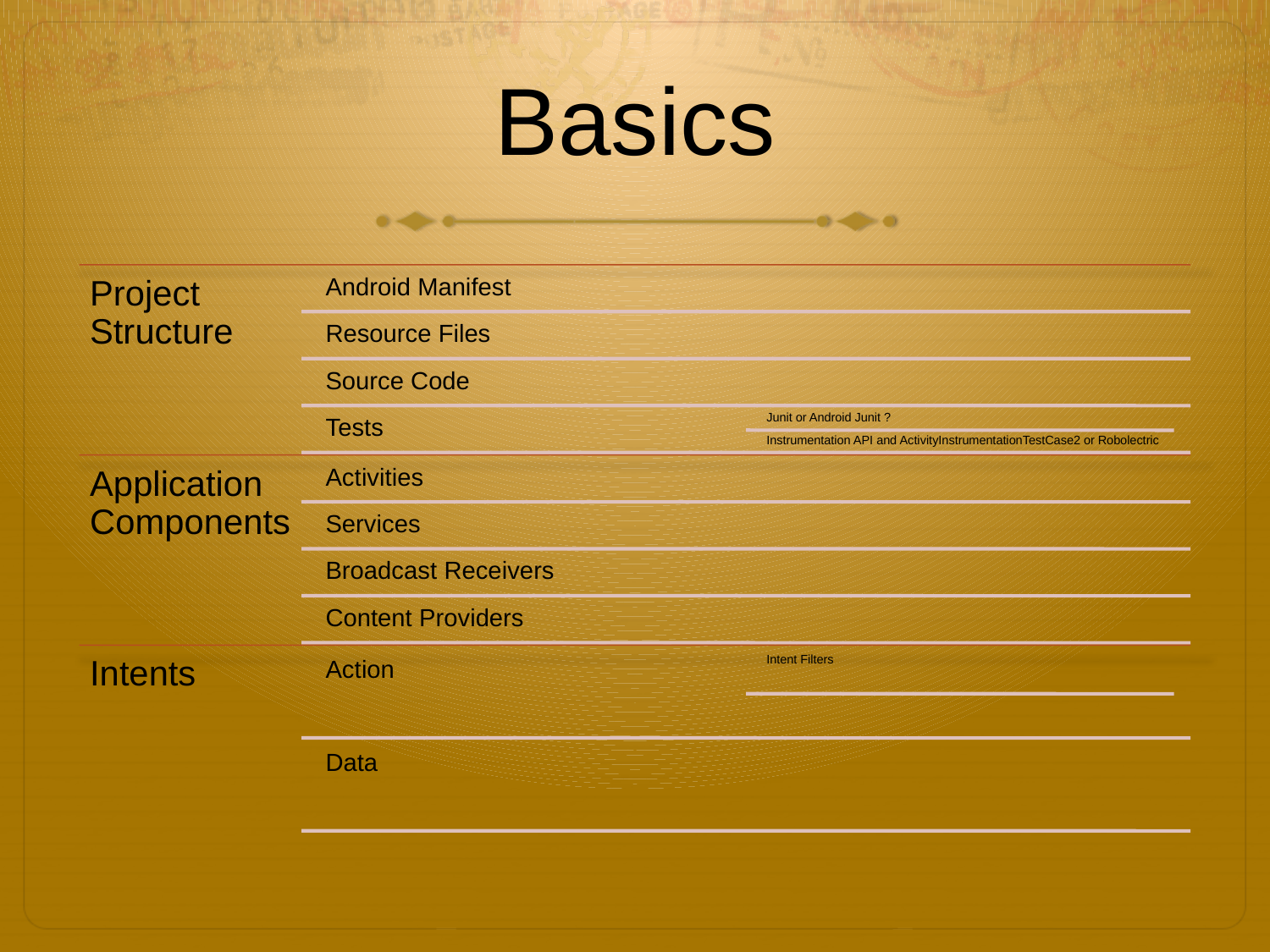

# Basics
Project Structure
Android Manifest
Resource Files
Source Code
Tests
Junit or Android Junit ?
Instrumentation API and ActivityInstrumentationTestCase2 or Robolectric
Application Components
Activities
Services
Broadcast Receivers
Content Providers
Intents
Action
Intent Filters

Data